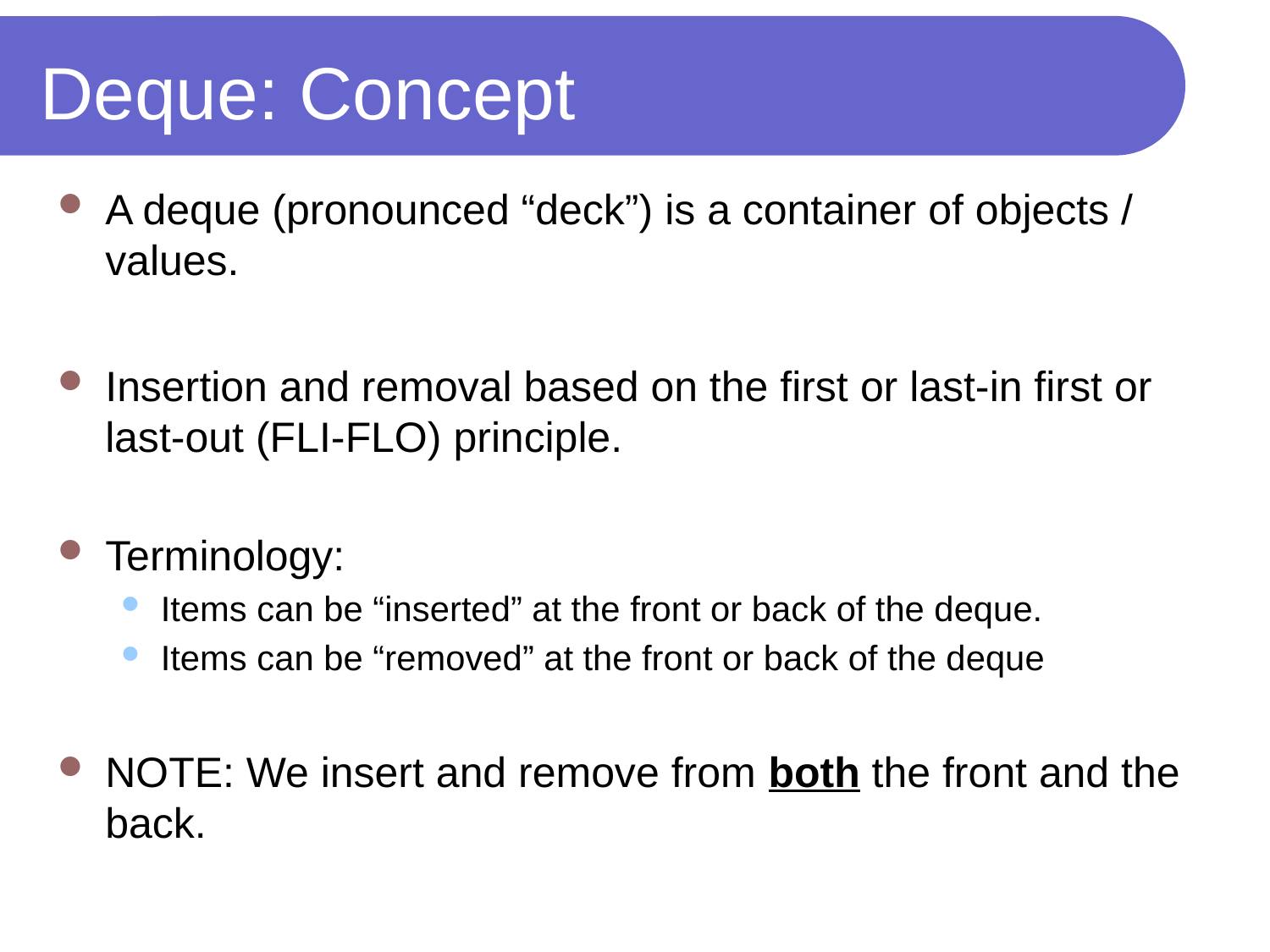

# Deque: Concept
A deque (pronounced “deck”) is a container of objects / values.

Insertion and removal based on the first or last-in first or last-out (FLI-FLO) principle.

Terminology:
Items can be “inserted” at the front or back of the deque.
Items can be “removed” at the front or back of the deque

NOTE: We insert and remove from both the front and the back.